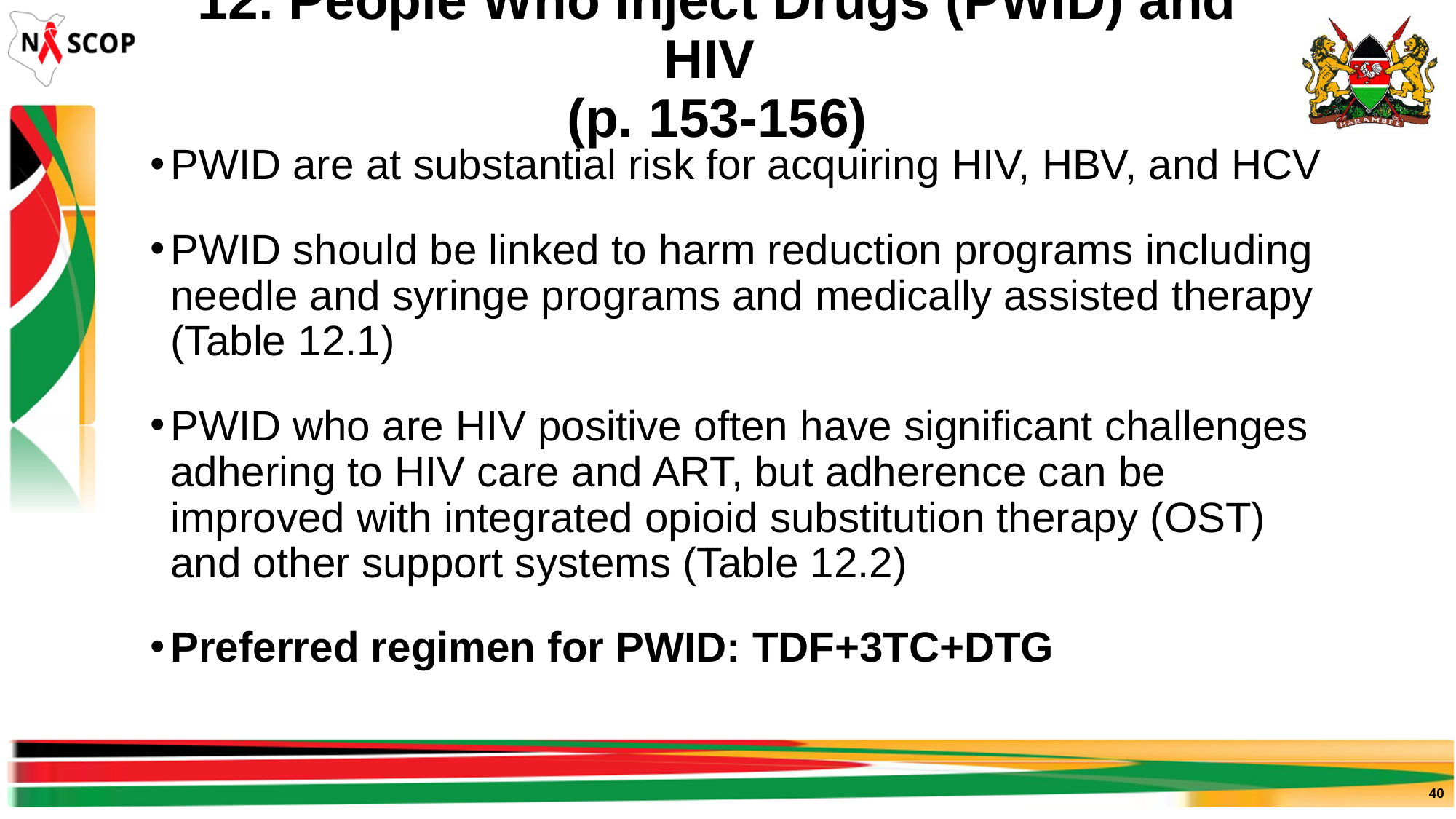

# 12. People Who Inject Drugs (PWID) and HIV (p. 153-156)
PWID are at substantial risk for acquiring HIV, HBV, and HCV
PWID should be linked to harm reduction programs including needle and syringe programs and medically assisted therapy (Table 12.1)
PWID who are HIV positive often have significant challenges adhering to HIV care and ART, but adherence can be improved with integrated opioid substitution therapy (OST) and other support systems (Table 12.2)
Preferred regimen for PWID: TDF+3TC+DTG
40